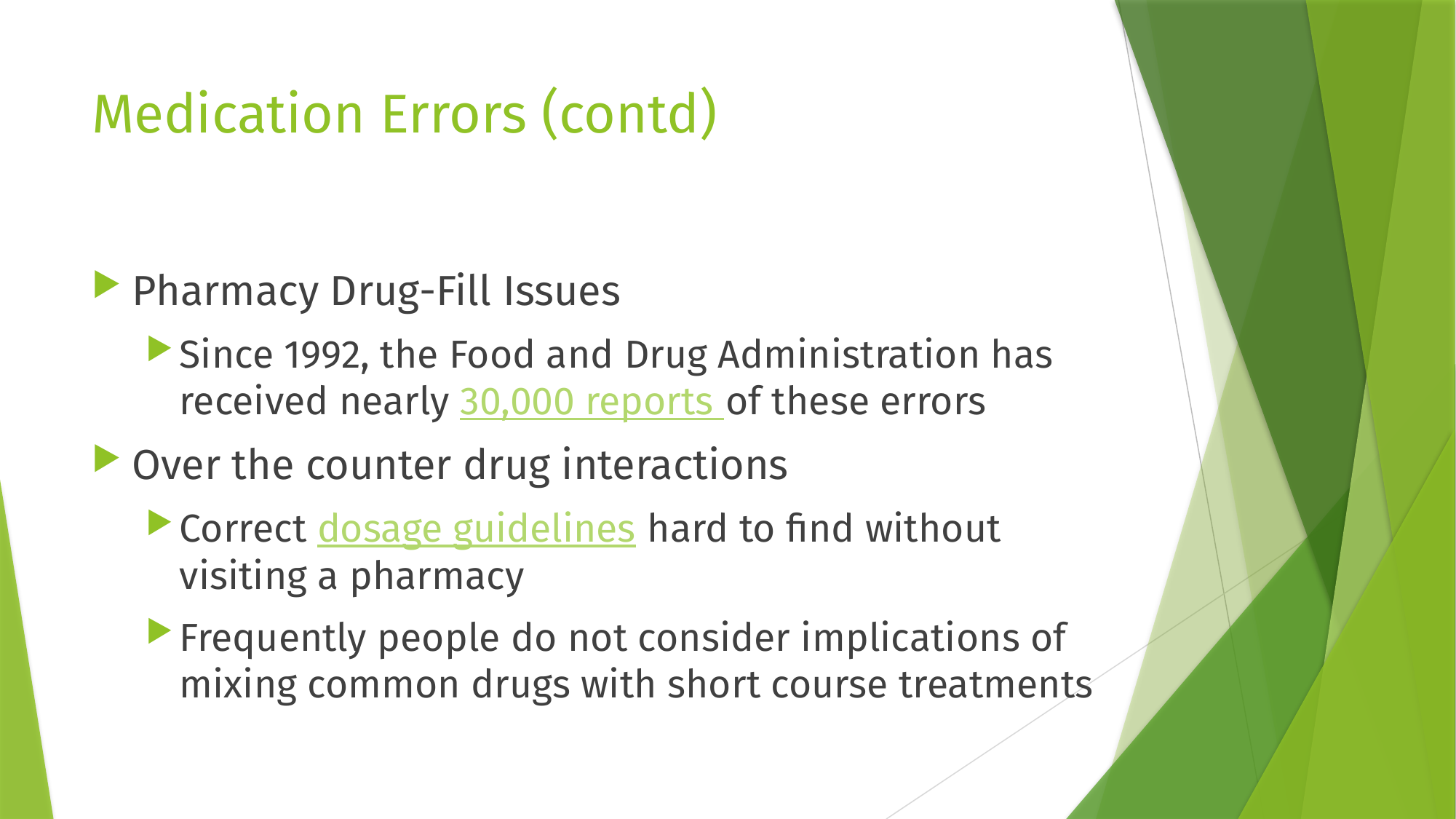

# Medication Errors (contd)
Pharmacy Drug-Fill Issues
Since 1992, the Food and Drug Administration has received nearly 30,000 reports of these errors
Over the counter drug interactions
Correct dosage guidelines hard to find without visiting a pharmacy
Frequently people do not consider implications of mixing common drugs with short course treatments